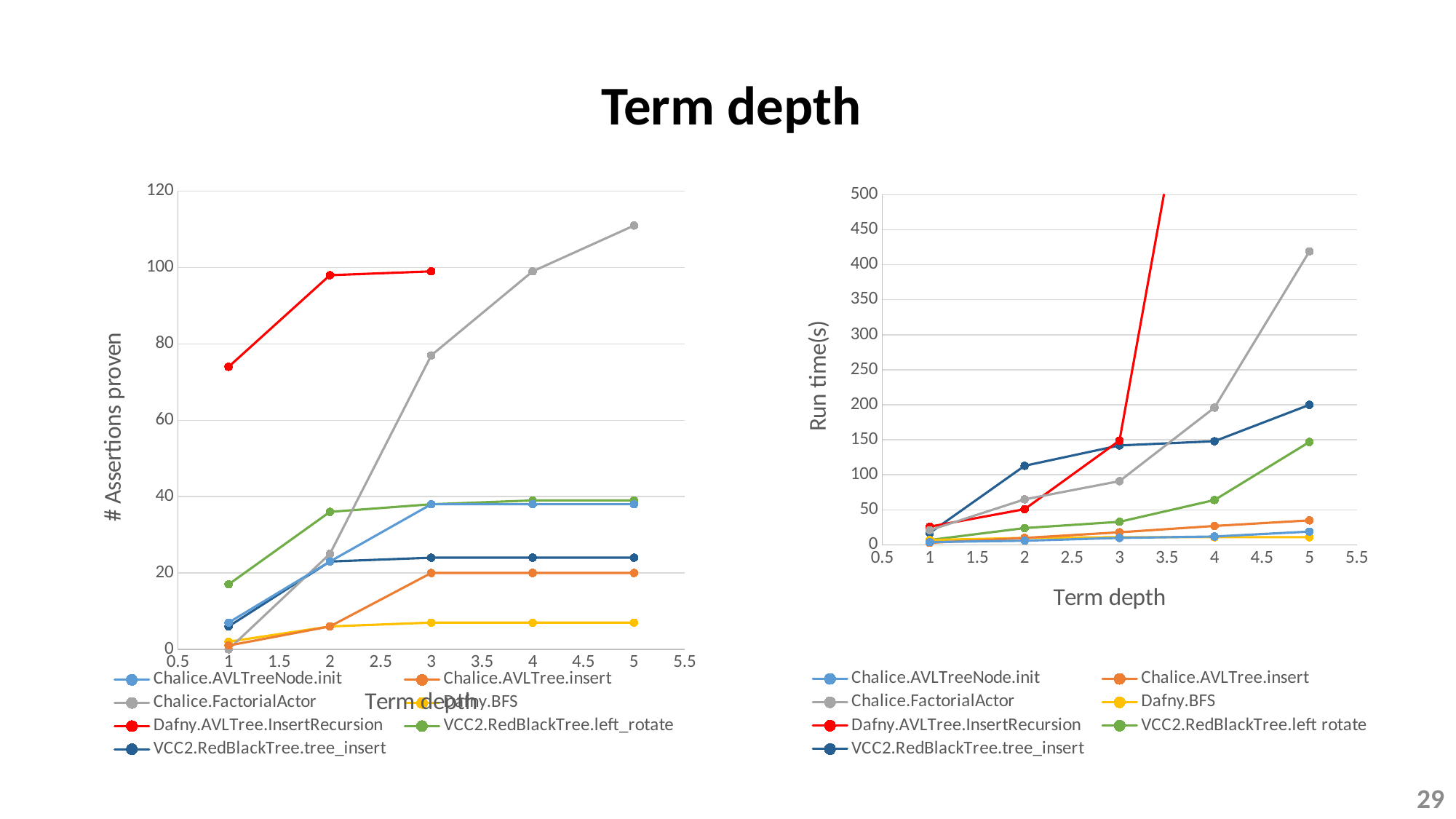

Term depth

### Chart

| Category | Chalice.AVLTreeNode.init | Chalice.AVLTree.insert | Chalice.FactorialActor | Dafny.BFS | Dafny.AVLTree.InsertRecursion | VCC2.RedBlackTree.left_rotate | VCC2.RedBlackTree.tree_insert |
|---|---|---|---|---|---|---|---|

### Chart

| Category | Chalice.AVLTreeNode.init | Chalice.AVLTree.insert | Chalice.FactorialActor | Dafny.BFS | Dafny.AVLTree.InsertRecursion | VCC2.RedBlackTree.left rotate | VCC2.RedBlackTree.tree_insert |
|---|---|---|---|---|---|---|---|
29